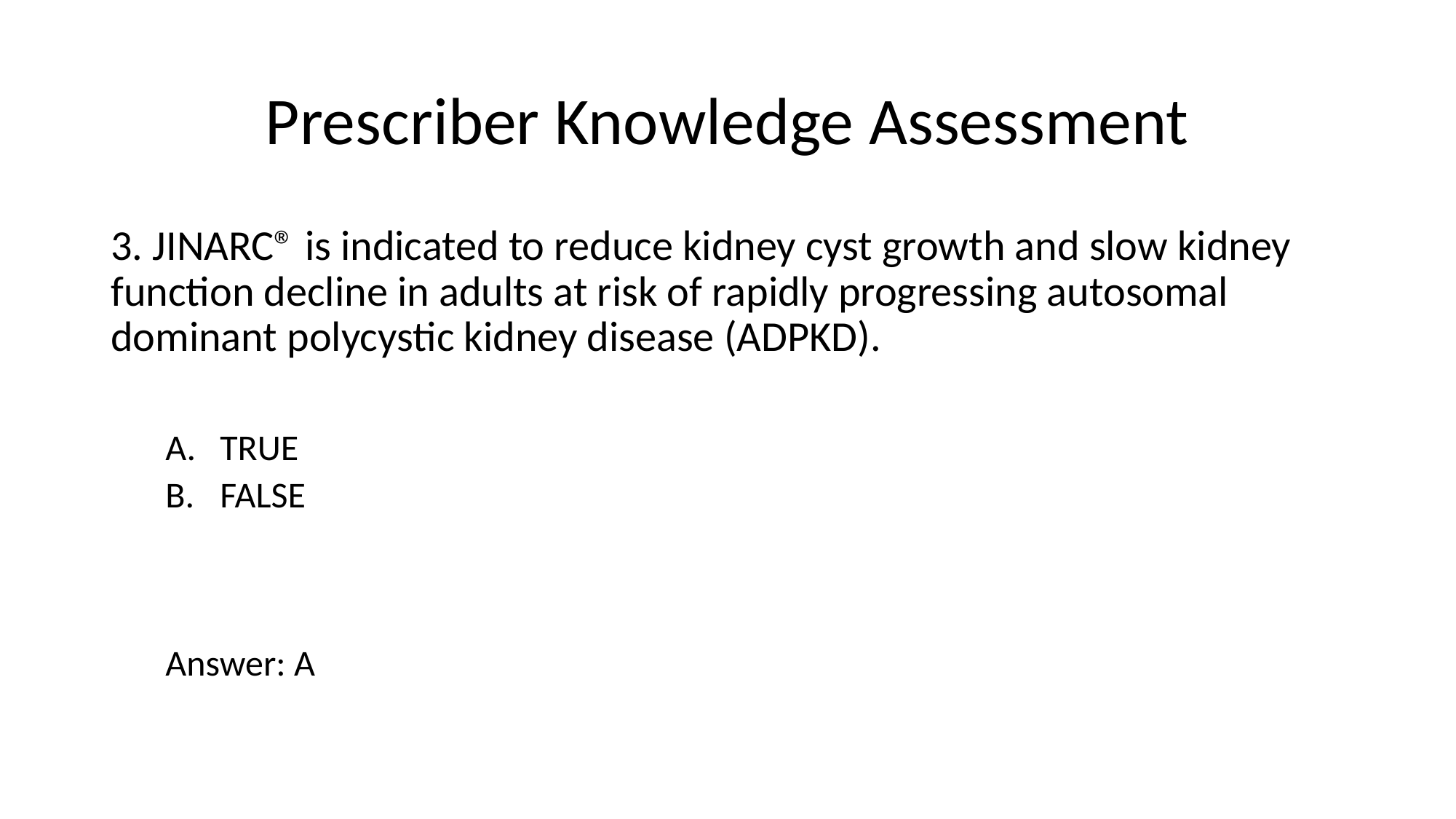

# Prescriber Knowledge Assessment
3. JINARC® is indicated to reduce kidney cyst growth and slow kidney function decline in adults at risk of rapidly progressing autosomal dominant polycystic kidney disease (ADPKD).

TRUE
FALSE

Answer: A